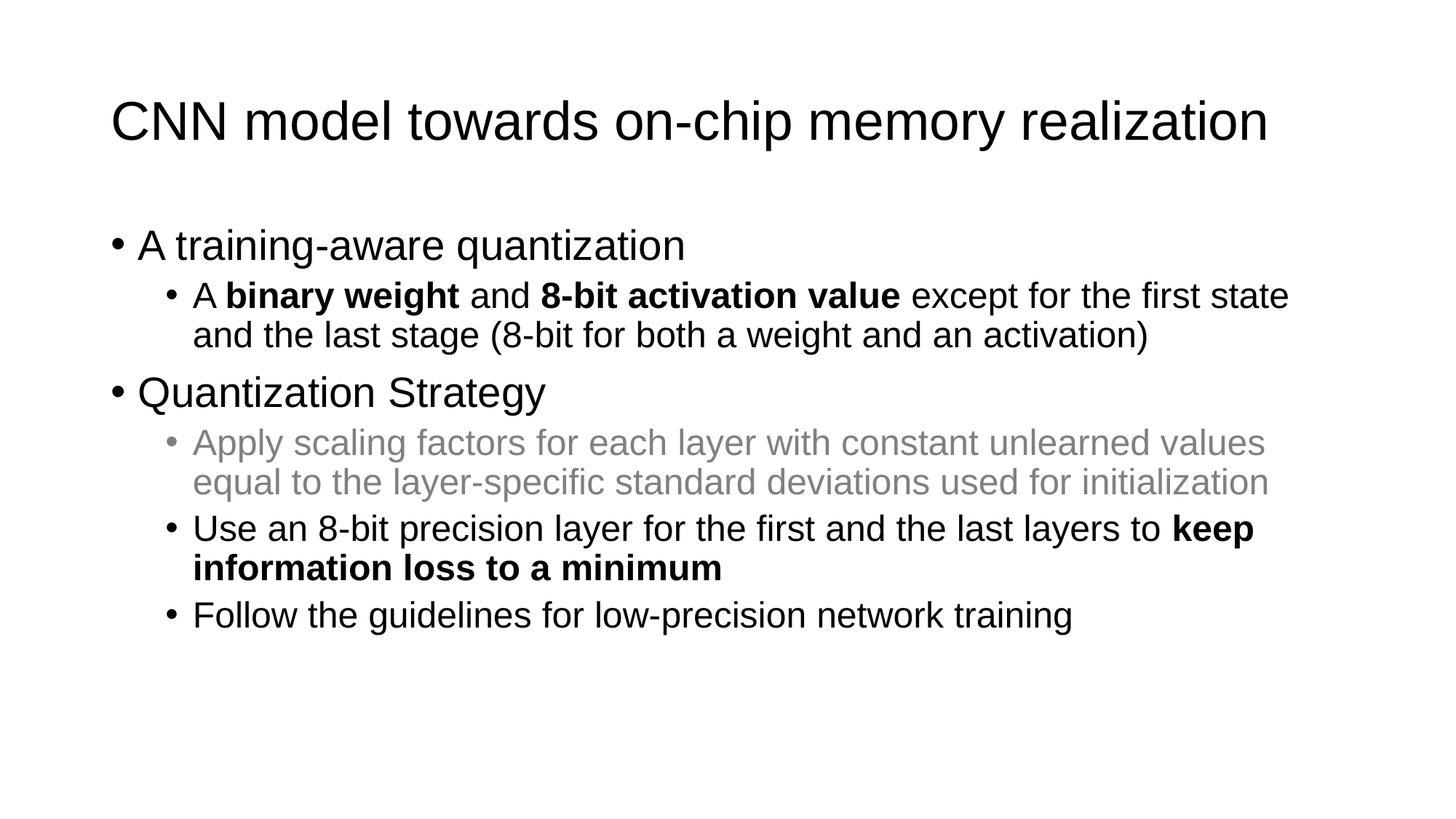

# CNN model towards on-chip memory realization
A training-aware quantization
A binary weight and 8-bit activation value except for the first state and the last stage (8-bit for both a weight and an activation)
Quantization Strategy
Apply scaling factors for each layer with constant unlearned values equal to the layer-specific standard deviations used for initialization
Use an 8-bit precision layer for the first and the last layers to keep information loss to a minimum
Follow the guidelines for low-precision network training